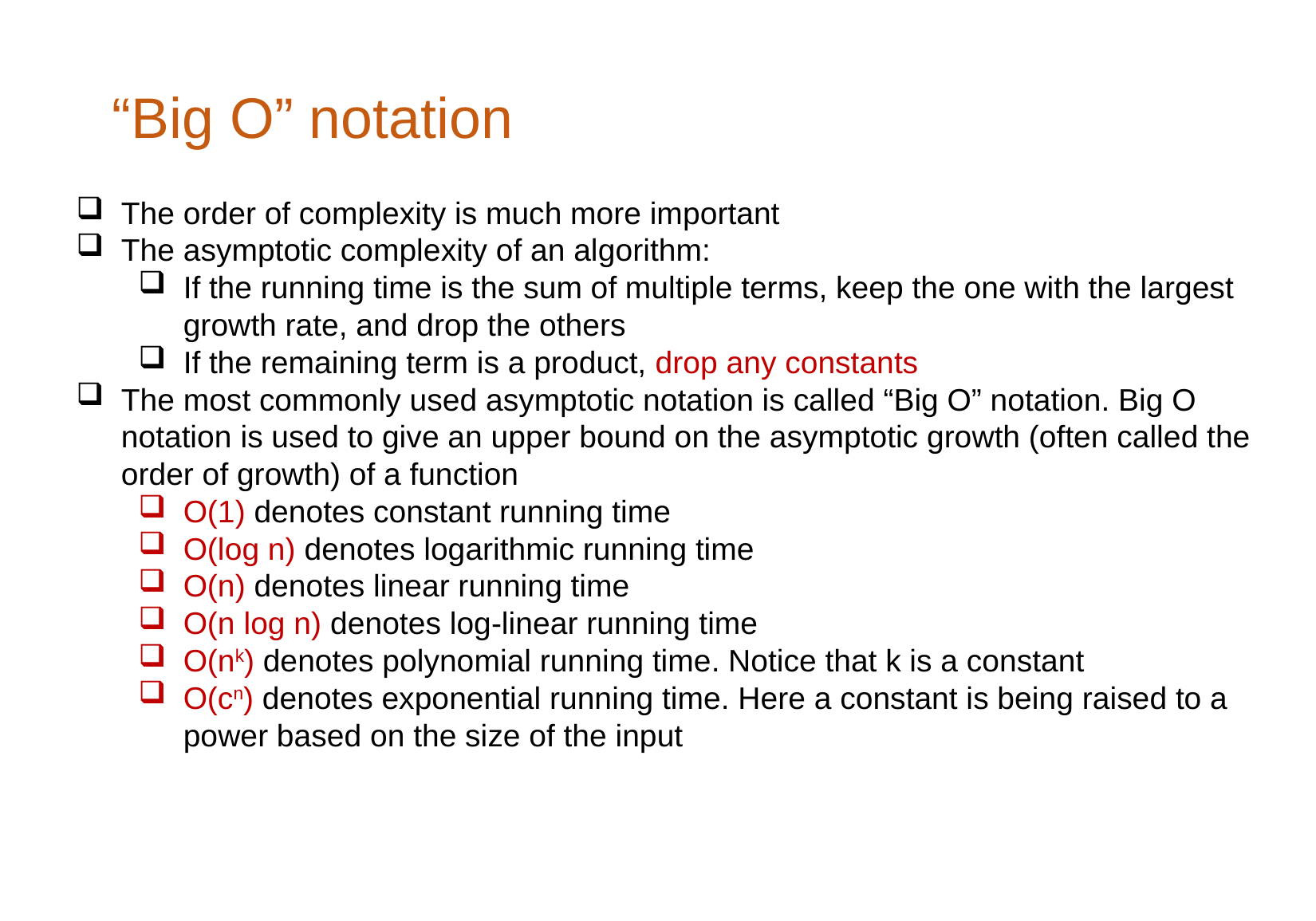

“Big O” notation
The order of complexity is much more important
The asymptotic complexity of an algorithm:
If the running time is the sum of multiple terms, keep the one with the largest growth rate, and drop the others
If the remaining term is a product, drop any constants
The most commonly used asymptotic notation is called “Big O” notation. Big O notation is used to give an upper bound on the asymptotic growth (often called the order of growth) of a function
O(1) denotes constant running time
O(log n) denotes logarithmic running time
O(n) denotes linear running time
O(n log n) denotes log-linear running time
O(nk) denotes polynomial running time. Notice that k is a constant
O(cn) denotes exponential running time. Here a constant is being raised to a power based on the size of the input